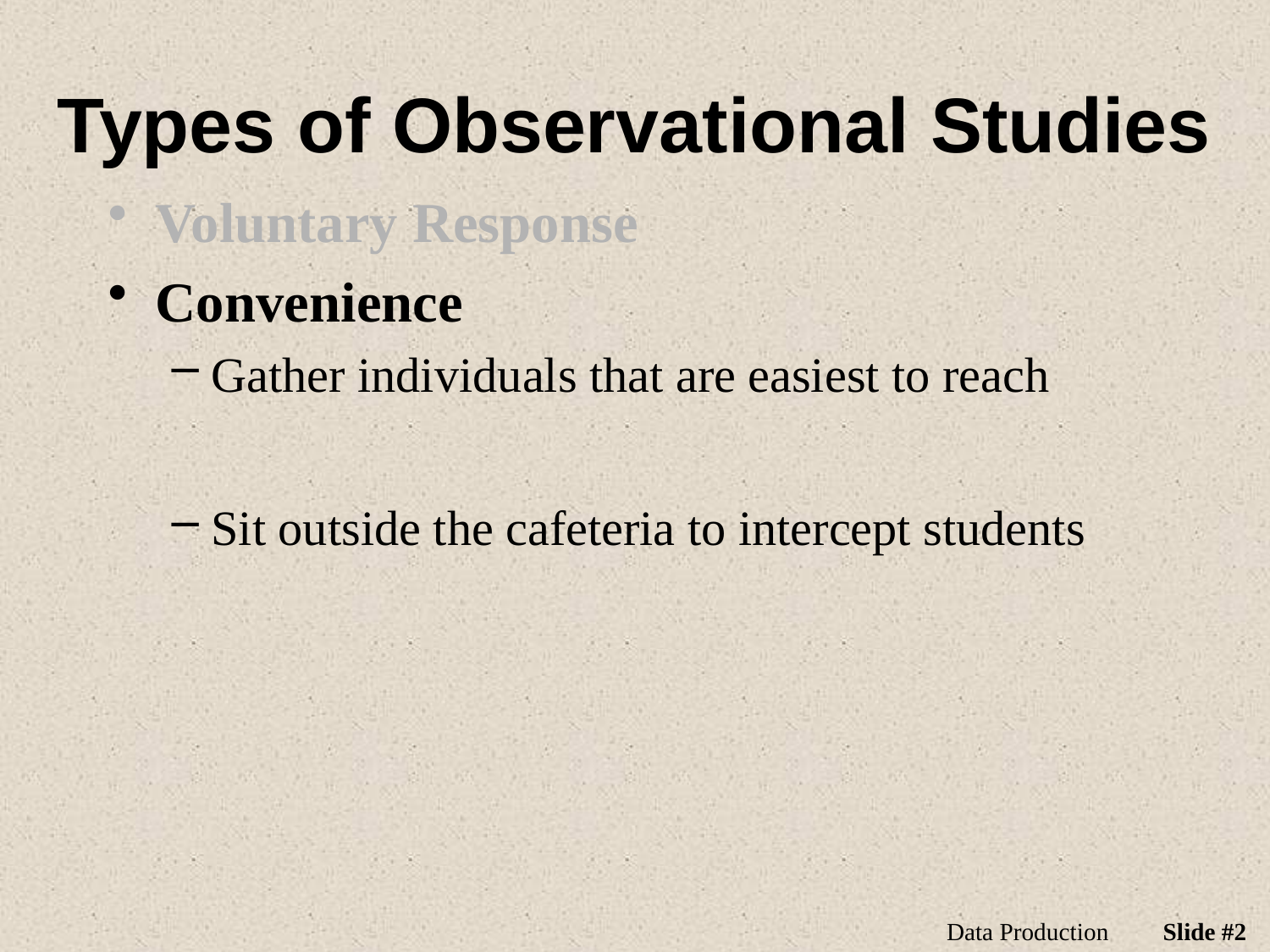

# Types of Observational Studies
Voluntary Response
Convenience
Gather individuals that are easiest to reach

Sit outside the cafeteria to intercept students
Data Production
Slide #2